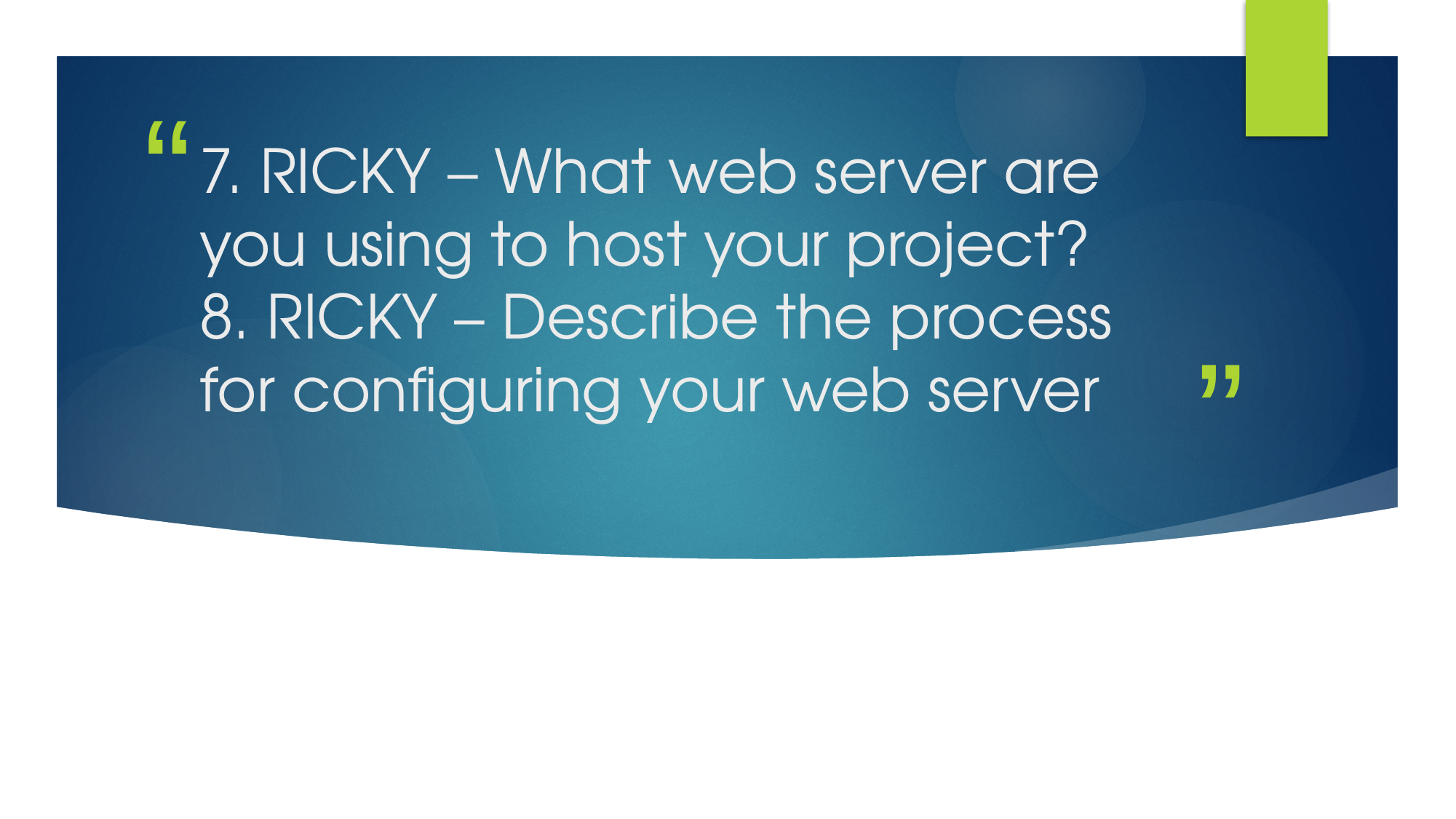

# 7. RICKY – What web server are you using to host your project? 8. RICKY – Describe the process for configuring your web server